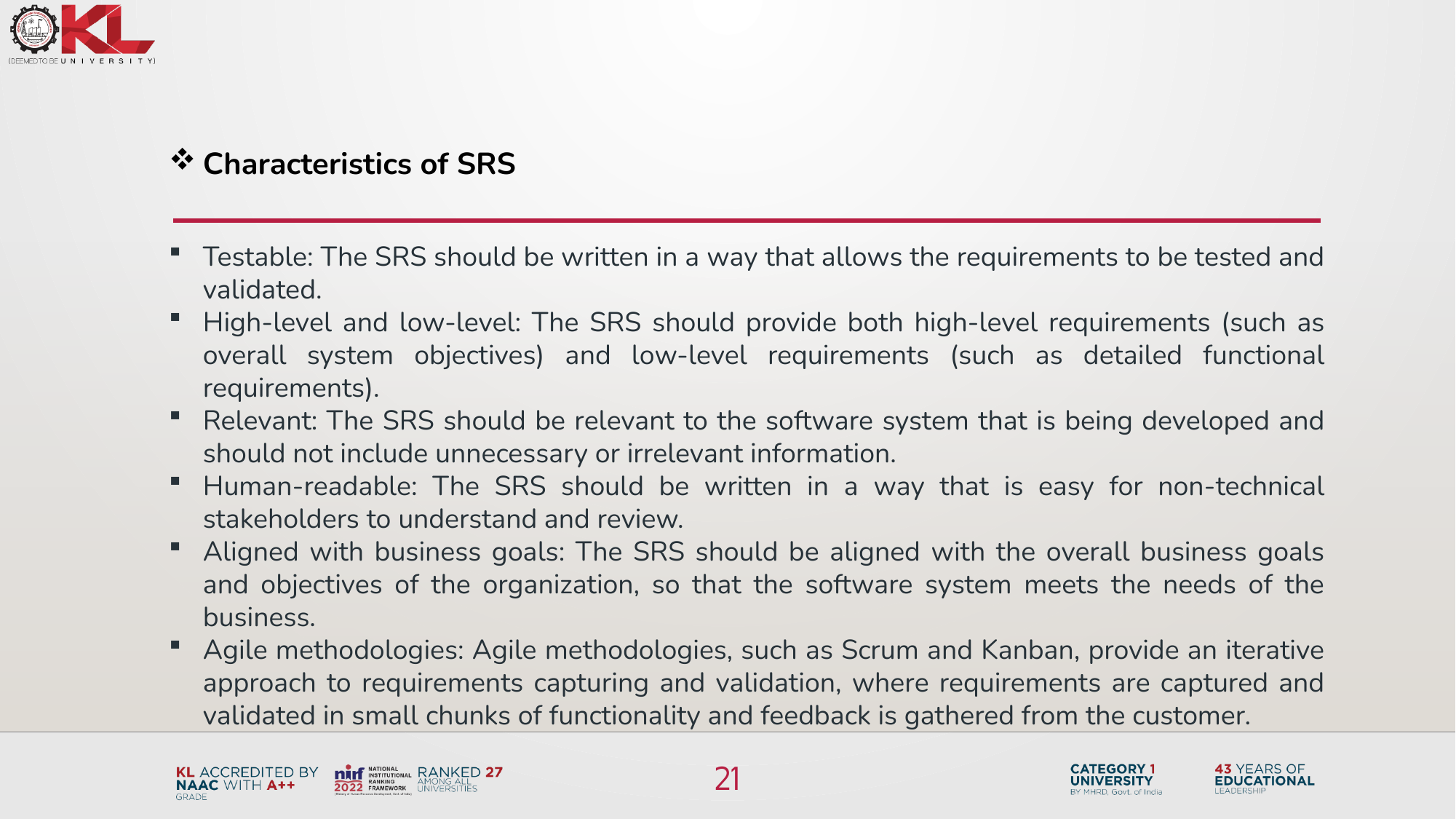

Characteristics of SRS
Testable: The SRS should be written in a way that allows the requirements to be tested and validated.
High-level and low-level: The SRS should provide both high-level requirements (such as overall system objectives) and low-level requirements (such as detailed functional requirements).
Relevant: The SRS should be relevant to the software system that is being developed and should not include unnecessary or irrelevant information.
Human-readable: The SRS should be written in a way that is easy for non-technical stakeholders to understand and review.
Aligned with business goals: The SRS should be aligned with the overall business goals and objectives of the organization, so that the software system meets the needs of the business.
Agile methodologies: Agile methodologies, such as Scrum and Kanban, provide an iterative approach to requirements capturing and validation, where requirements are captured and validated in small chunks of functionality and feedback is gathered from the customer.
21